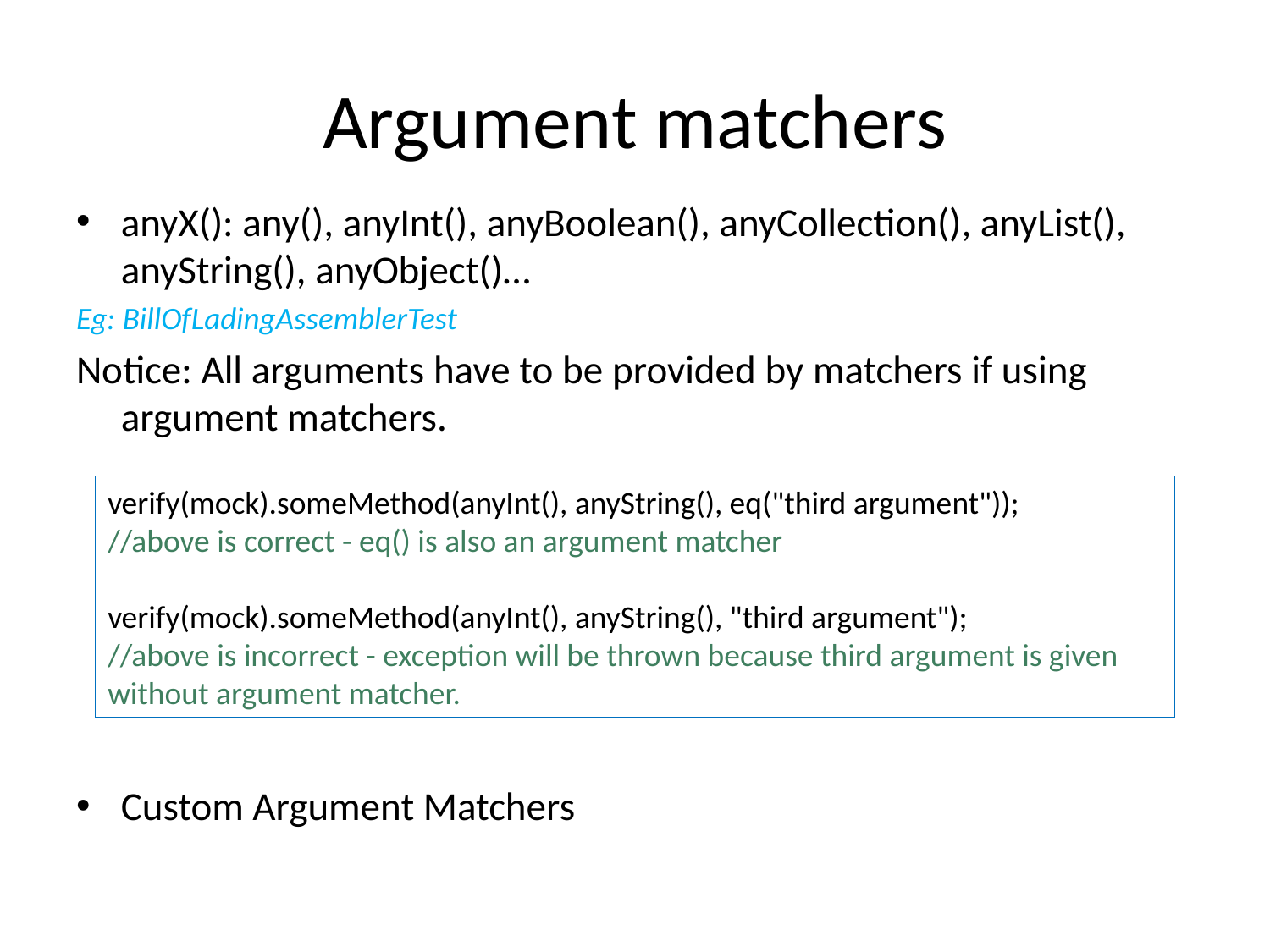

# Argument matchers
anyX(): any(), anyInt(), anyBoolean(), anyCollection(), anyList(), anyString(), anyObject()…
Eg: BillOfLadingAssemblerTest
Notice: All arguments have to be provided by matchers if using argument matchers.

Custom Argument Matchers

verify(mock).someMethod(anyInt(), anyString(), eq("third argument"));
//above is correct - eq() is also an argument matcher

verify(mock).someMethod(anyInt(), anyString(), "third argument");
//above is incorrect - exception will be thrown because third argument is given without argument matcher.